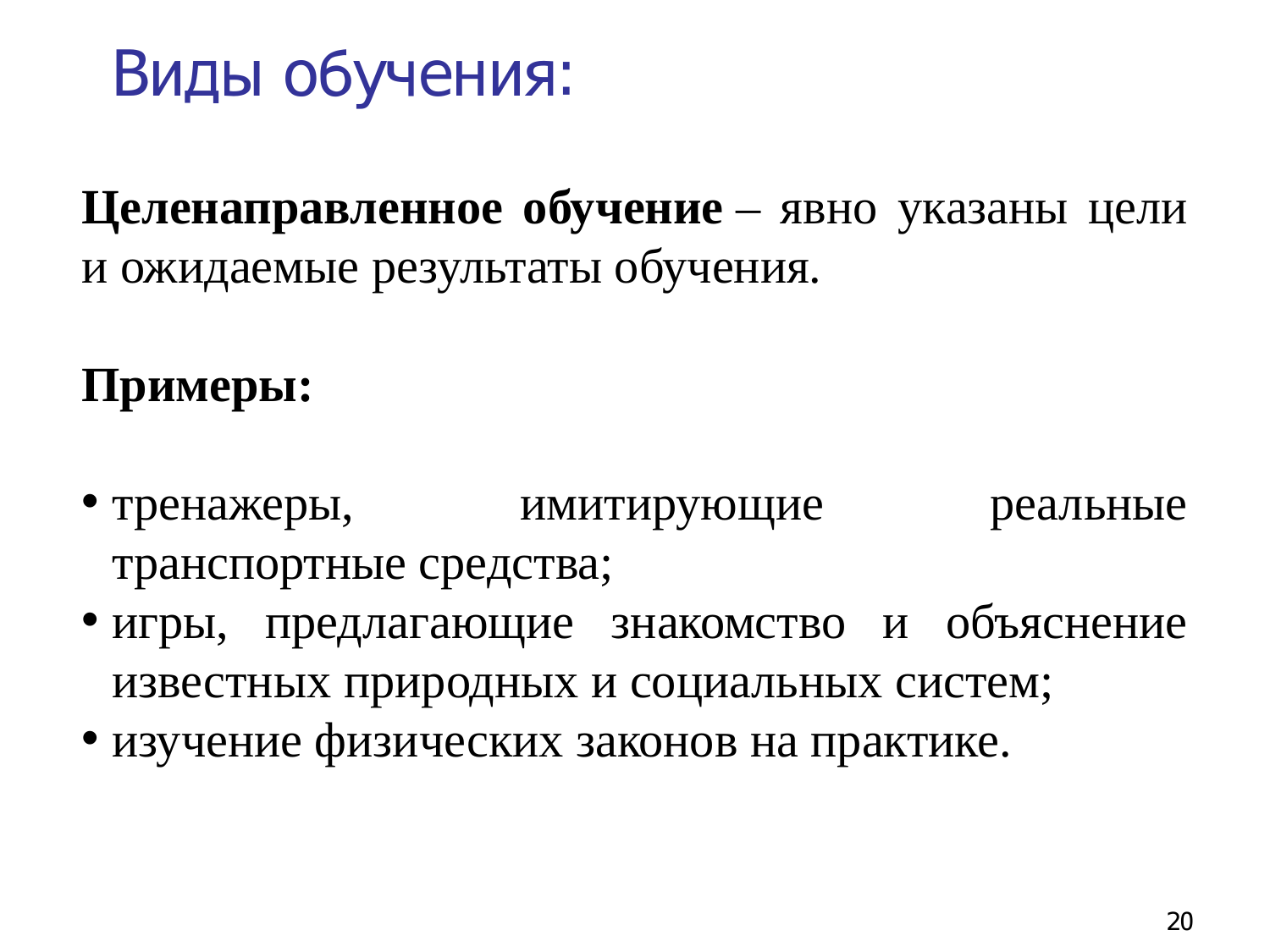

# Виды обучения:
Целенаправленное обучение – явно указаны цели и ожидаемые результаты обучения.

Примеры:

тренажеры, имитирующие реальные транспортные средства;
игры, предлагающие знакомство и объяснение известных природных и социальных систем;
изучение физических законов на практике.
20